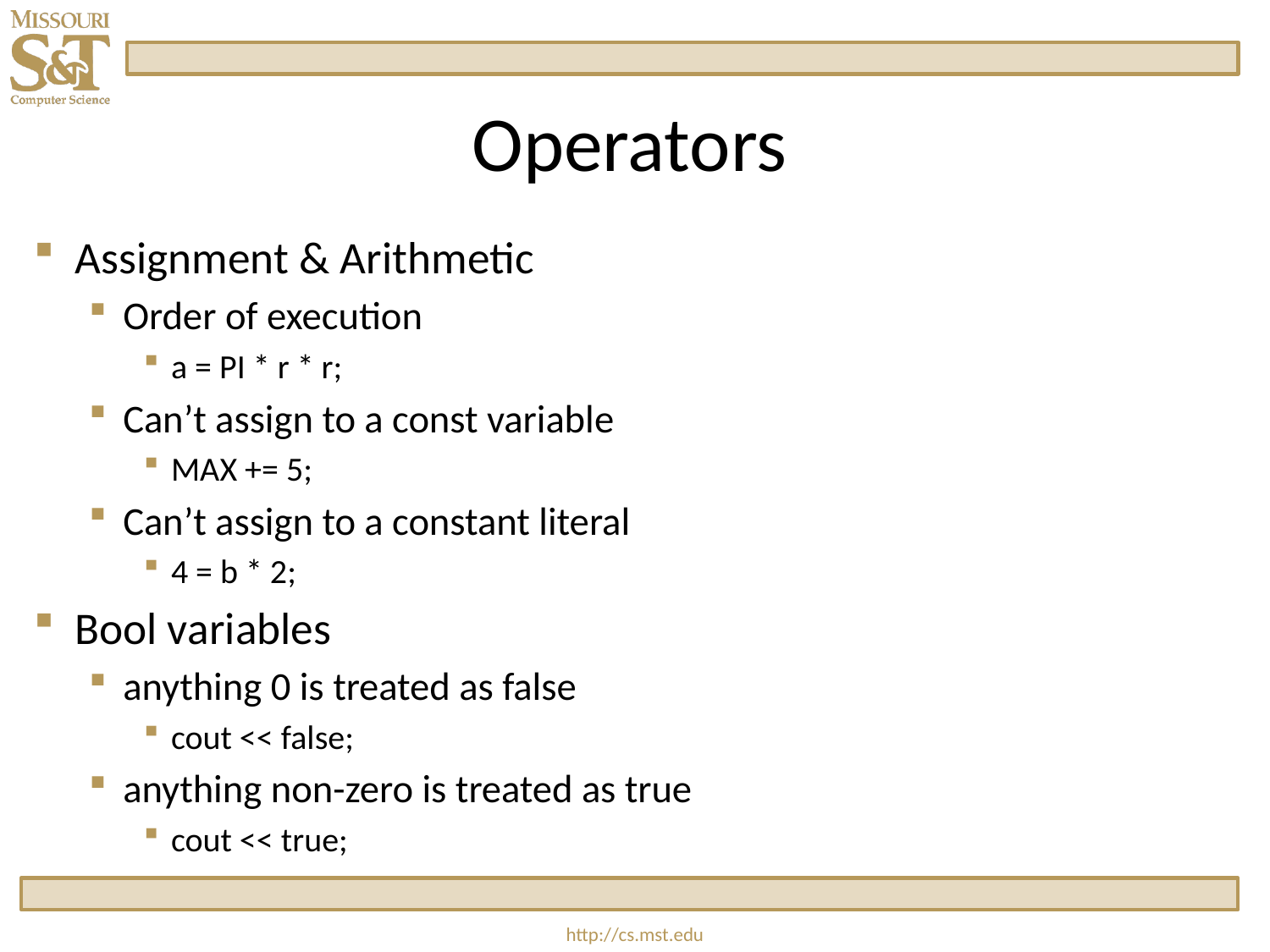

# Operators
Assignment & Arithmetic
Order of execution
a = PI * r * r;
Can’t assign to a const variable
MAX += 5;
Can’t assign to a constant literal
4 = b * 2;
Bool variables
anything 0 is treated as false
cout << false;
anything non-zero is treated as true
cout << true;